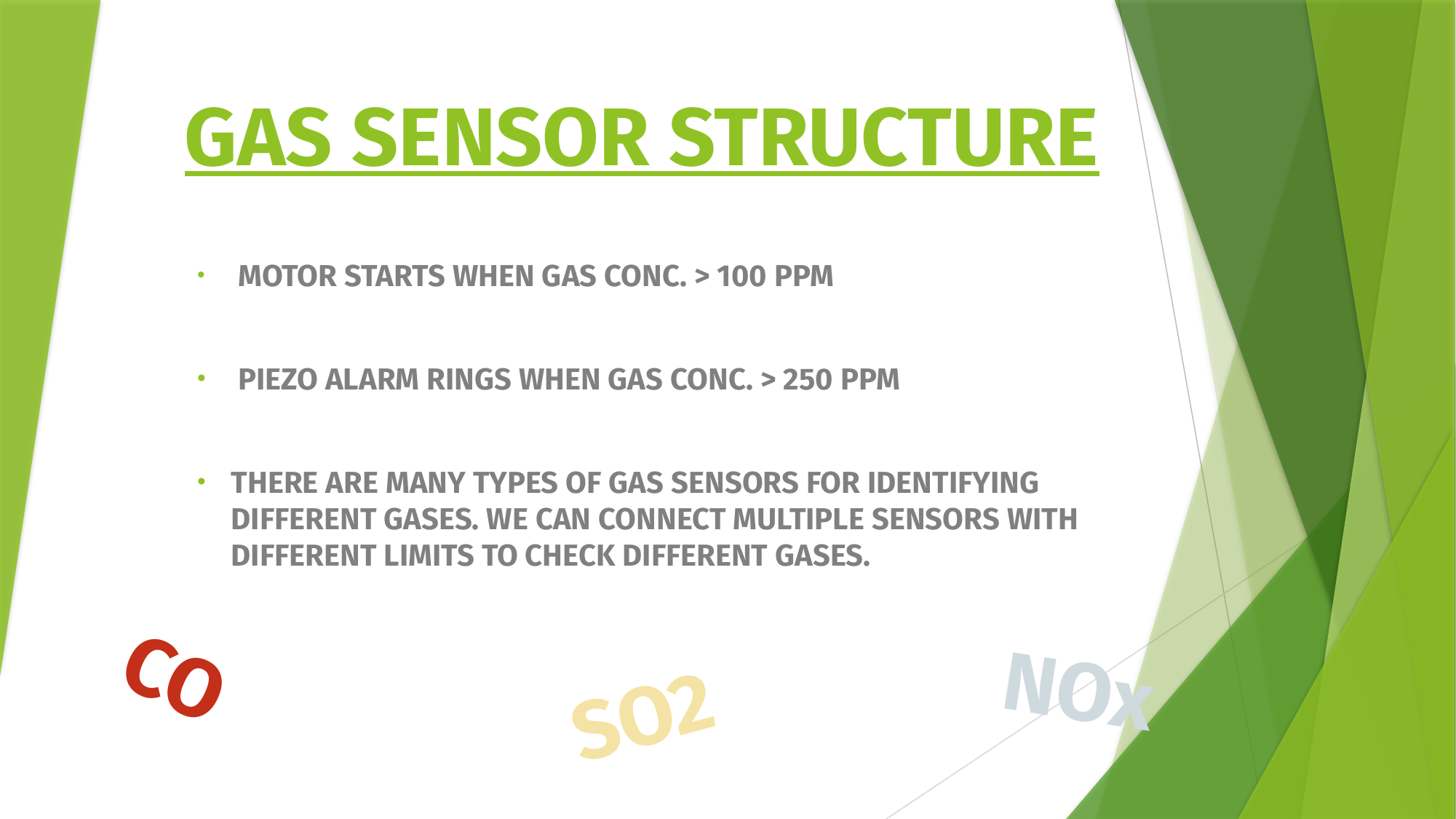

# GAS SENSOR STRUCTURE
 MOTOR STARTS WHEN GAS CONC. > 100 PPM

 PIEZO ALARM RINGS WHEN GAS CONC. > 250 PPM

THERE ARE MANY TYPES OF GAS SENSORS FOR IDENTIFYING DIFFERENT GASES. WE CAN CONNECT MULTIPLE SENSORS WITH DIFFERENT LIMITS TO CHECK DIFFERENT GASES.
CO
NOx
SO2